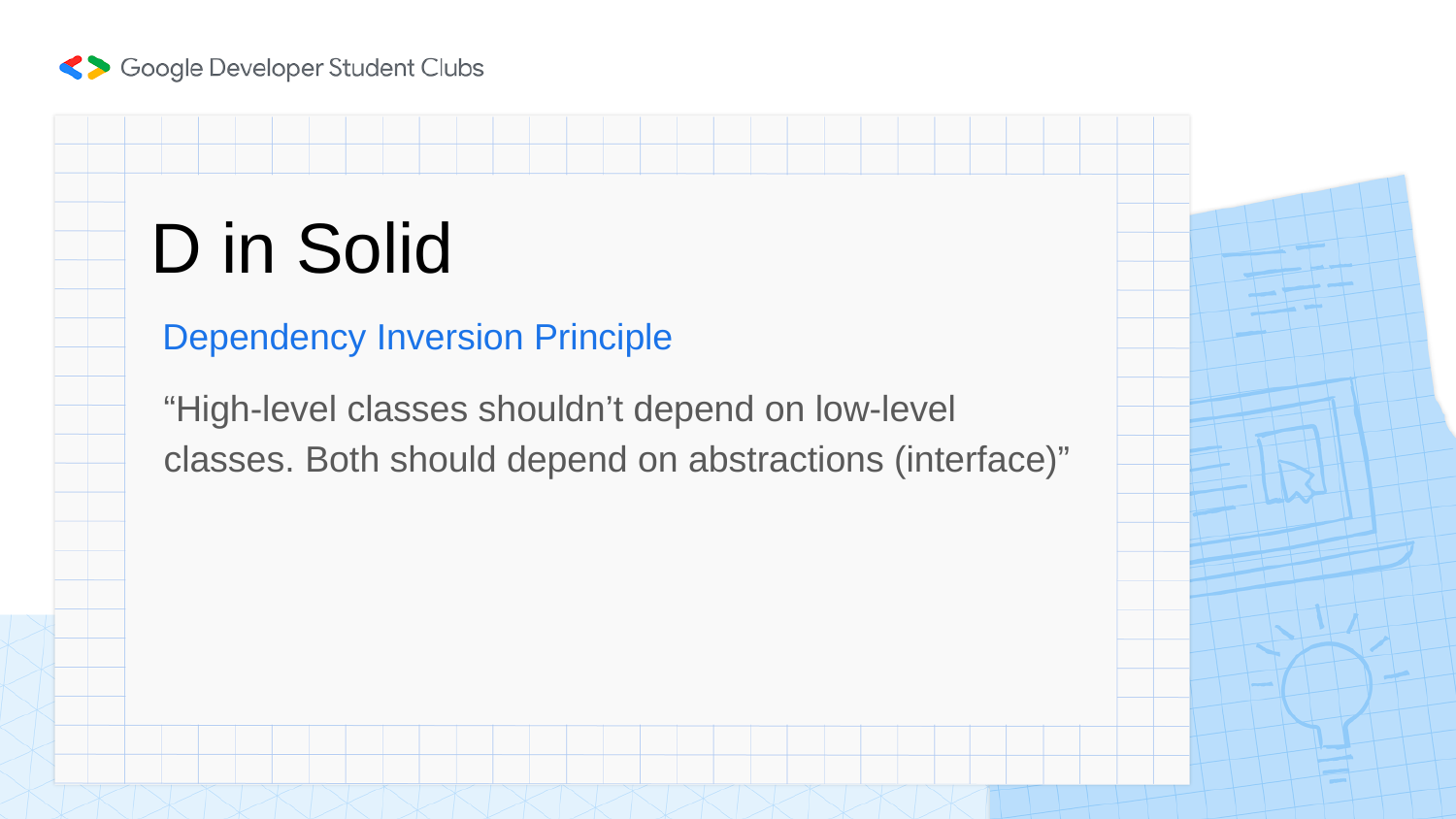

# D in Solid
Dependency Inversion Principle
“High-level classes shouldn’t depend on low-level classes. Both should depend on abstractions (interface)”